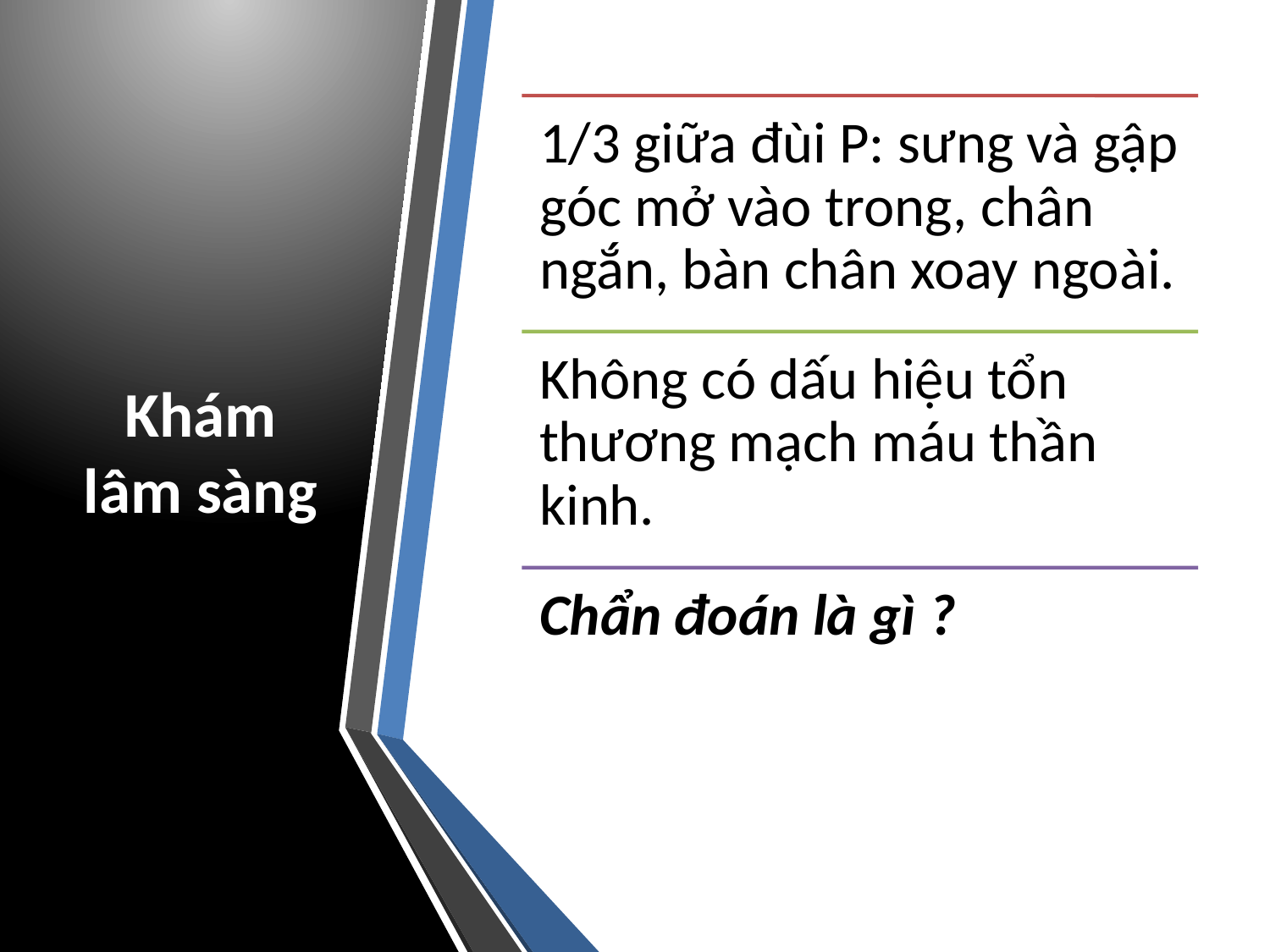

# Khám lâm sàng
1/3 giữa đùi P: sưng và gập góc mở vào trong, chân ngắn, bàn chân xoay ngoài.
Không có dấu hiệu tổn thương mạch máu thần kinh.
Chẩn đoán là gì ?